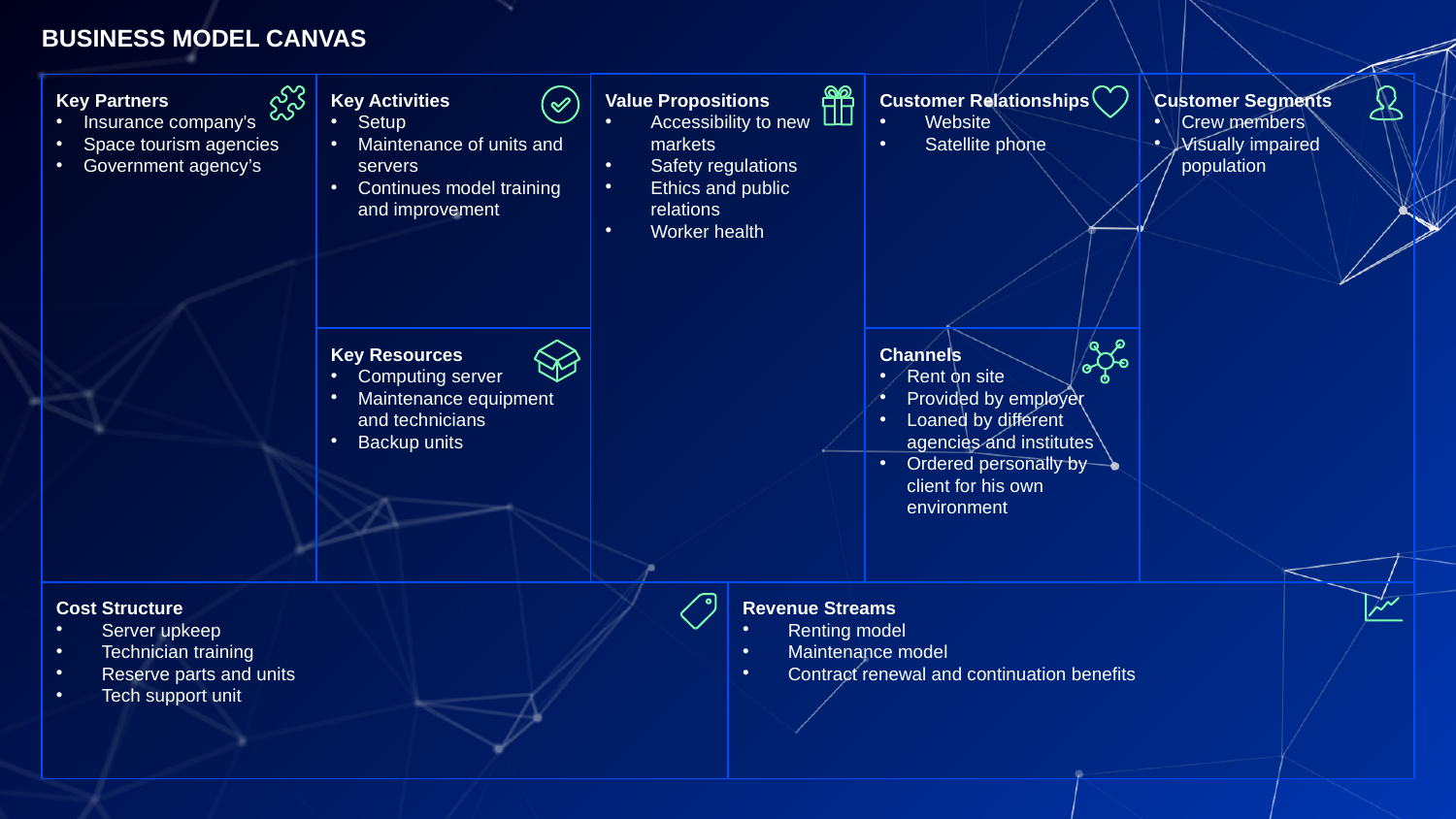

# BUSINESS MODEL CANVAS
Value Propositions
Accessibility to new markets
Safety regulations
Ethics and public relations
Worker health
Customer Segments
Crew members
Visually impaired population
Key Partners
Insurance company's
Space tourism agencies
Government agency’s

Key Activities
Setup
Maintenance of units and servers
Continues model training and improvement

Customer Relationships
Website
Satellite phone

Key Resources
Computing server
Maintenance equipment and technicians
Backup units

Channels
Rent on site
Provided by employer
Loaned by different agencies and institutes
Ordered personally by client for his own environment

Cost Structure
Server upkeep
Technician training
Reserve parts and units
Tech support unit
Revenue Streams
Renting model
Maintenance model
Contract renewal and continuation benefits

7